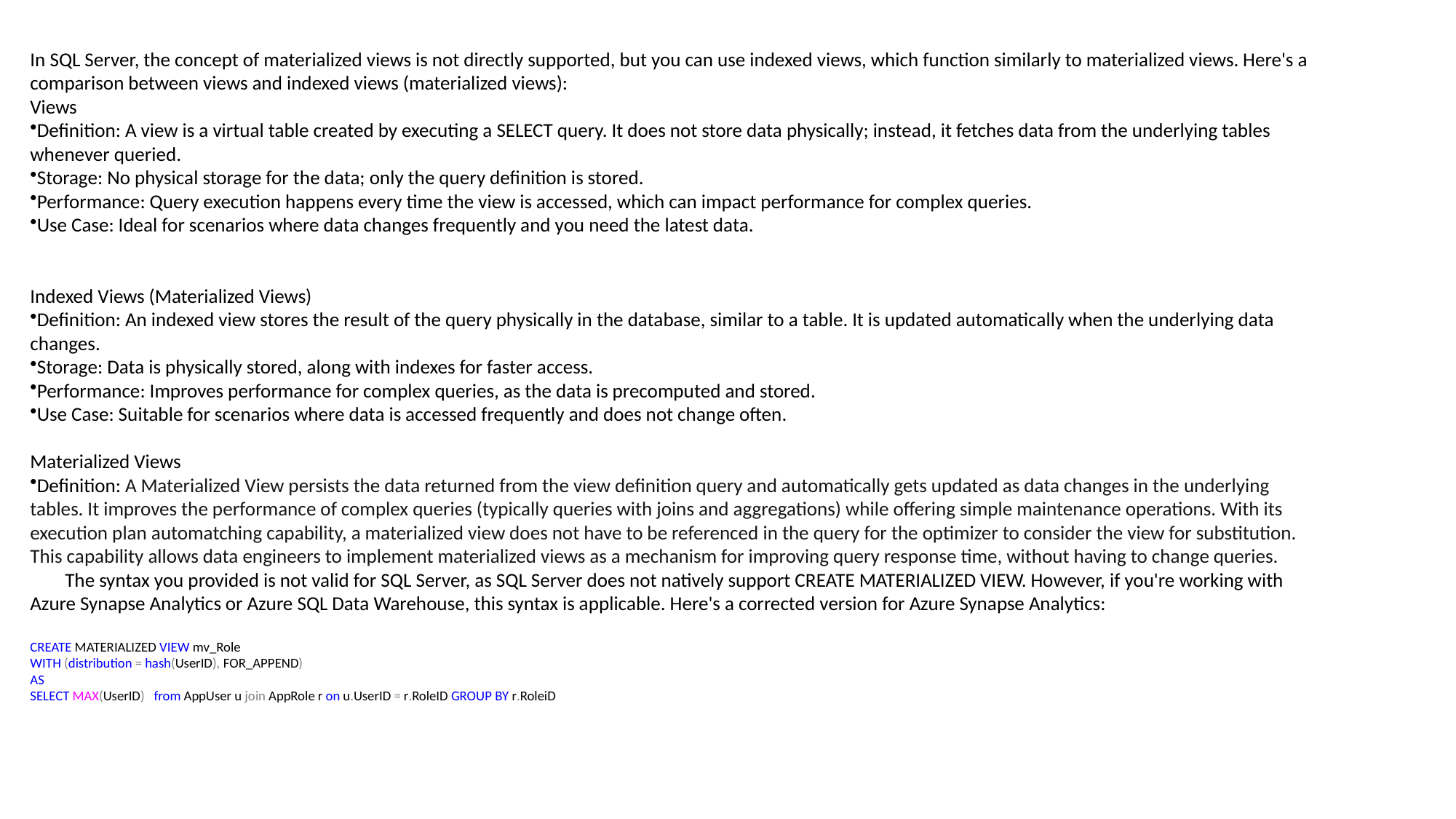

In SQL Server, the concept of materialized views is not directly supported, but you can use indexed views, which function similarly to materialized views. Here's a comparison between views and indexed views (materialized views):
Views
Definition: A view is a virtual table created by executing a SELECT query. It does not store data physically; instead, it fetches data from the underlying tables whenever queried.
Storage: No physical storage for the data; only the query definition is stored.
Performance: Query execution happens every time the view is accessed, which can impact performance for complex queries.
Use Case: Ideal for scenarios where data changes frequently and you need the latest data.

Indexed Views (Materialized Views)
Definition: An indexed view stores the result of the query physically in the database, similar to a table. It is updated automatically when the underlying data changes.
Storage: Data is physically stored, along with indexes for faster access.
Performance: Improves performance for complex queries, as the data is precomputed and stored.
Use Case: Suitable for scenarios where data is accessed frequently and does not change often.

Materialized Views
Definition: A Materialized View persists the data returned from the view definition query and automatically gets updated as data changes in the underlying tables. It improves the performance of complex queries (typically queries with joins and aggregations) while offering simple maintenance operations. With its execution plan automatching capability, a materialized view does not have to be referenced in the query for the optimizer to consider the view for substitution. This capability allows data engineers to implement materialized views as a mechanism for improving query response time, without having to change queries.
        The syntax you provided is not valid for SQL Server, as SQL Server does not natively support CREATE MATERIALIZED VIEW. However, if you're working with Azure Synapse Analytics or Azure SQL Data Warehouse, this syntax is applicable. Here's a corrected version for Azure Synapse Analytics:

CREATE MATERIALIZED VIEW mv_Role
WITH (distribution = hash(UserID), FOR_APPEND)
AS
SELECT MAX(UserID)   from AppUser u join AppRole r on u.UserID = r.RoleID GROUP BY r.RoleiD